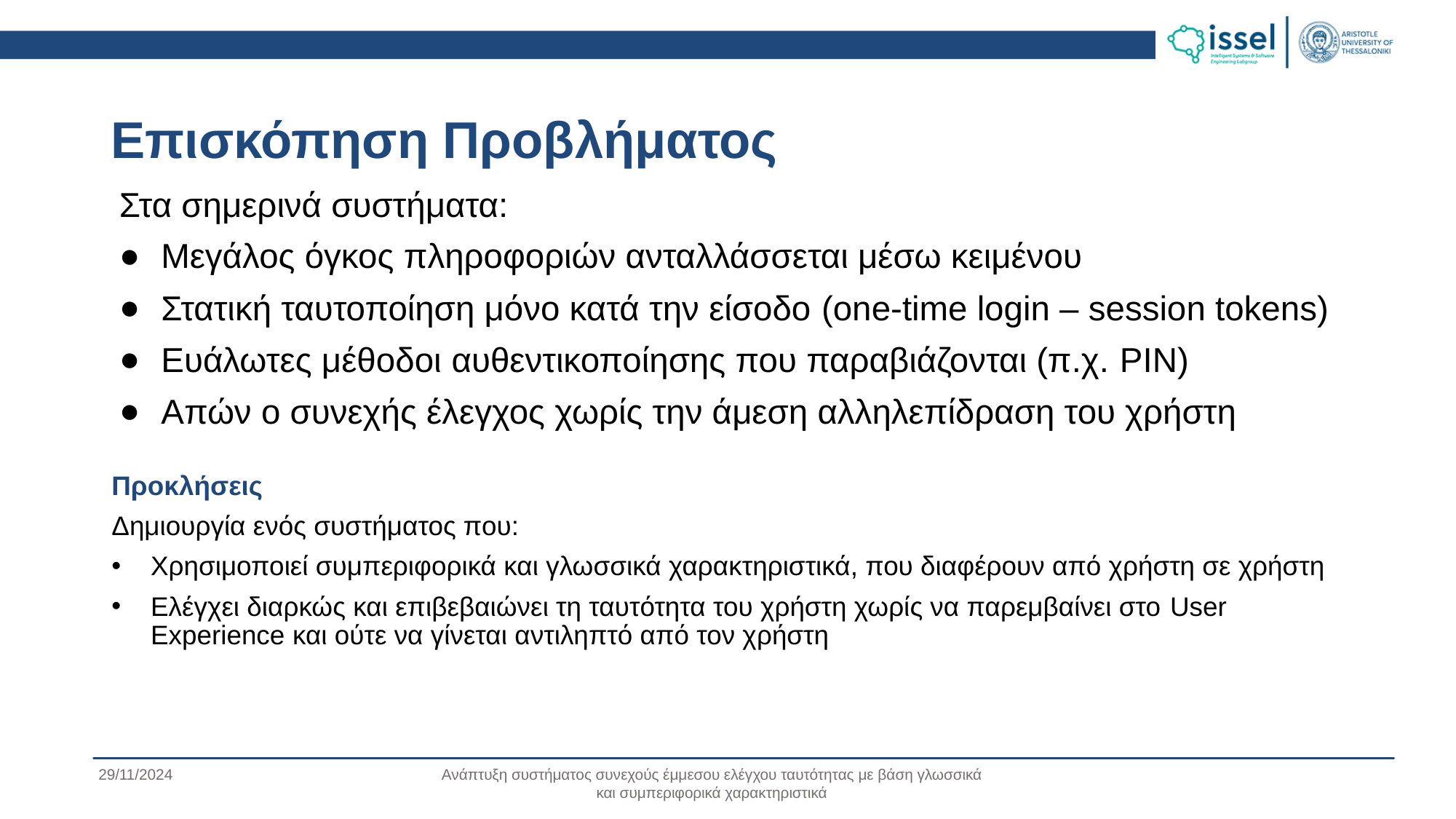

# Επισκόπηση Προβλήματος
Στα σημερινά συστήματα:
Μεγάλος όγκος πληροφοριών ανταλλάσσεται μέσω κειμένου
Στατική ταυτοποίηση μόνο κατά την είσοδο (one-time login – session tokens)
Ευάλωτες μέθοδοι αυθεντικοποίησης που παραβιάζονται (π.χ. PIN)
Απών ο συνεχής έλεγχος χωρίς την άμεση αλληλεπίδραση του χρήστη
Προκλήσεις
Δημιουργία ενός συστήματος που:
Χρησιμοποιεί συμπεριφορικά και γλωσσικά χαρακτηριστικά, που διαφέρουν από χρήστη σε χρήστη
Ελέγχει διαρκώς και επιβεβαιώνει τη ταυτότητα του χρήστη χωρίς να παρεμβαίνει στο User Experience και ούτε να γίνεται αντιληπτό από τον χρήστη